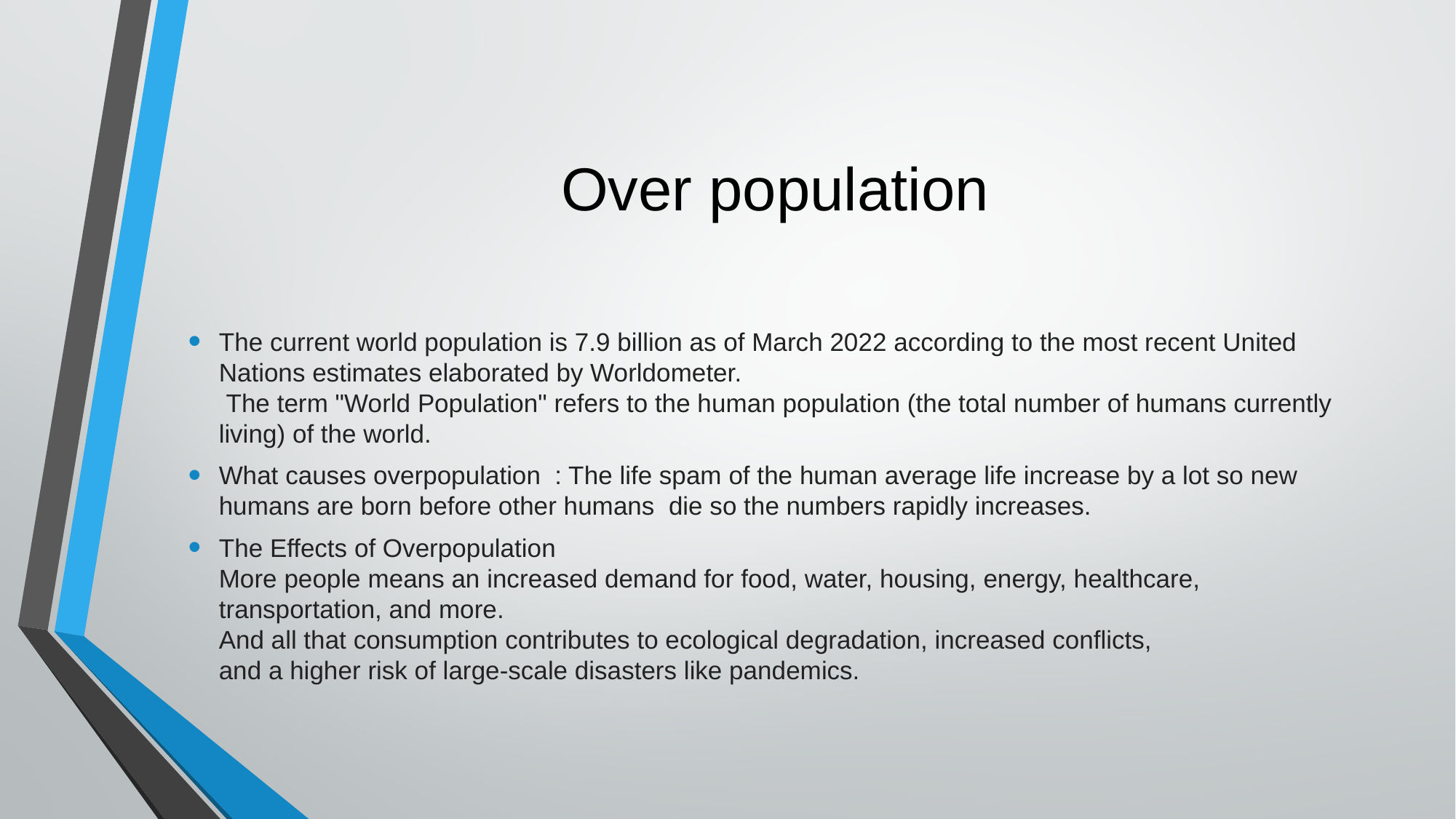

# Over population
The current world population is 7.9 billion as of March 2022 according to the most recent United Nations estimates elaborated by Worldometer.
 The term "World Population" refers to the human population (the total number of humans currently living) of the world.
What causes overpopulation  : The life spam of the human average life increase by a lot so new humans are born before other humans  die so the numbers rapidly increases.
The Effects of Overpopulation
More people means an increased demand for food, water, housing, energy, healthcare, transportation, and more.
And all that consumption contributes to ecological degradation, increased conflicts,
and a higher risk of large-scale disasters like pandemics.